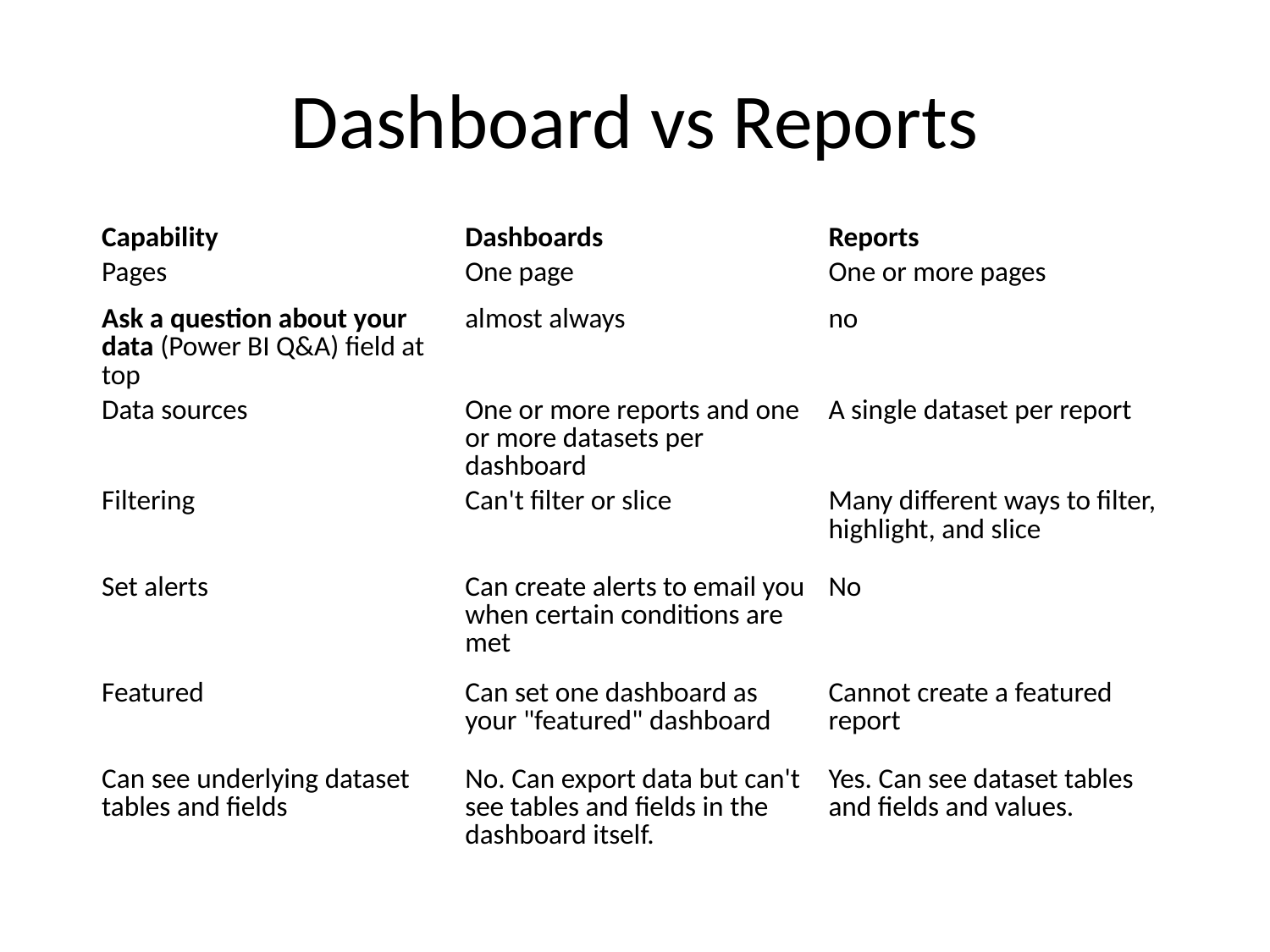

# Dashboard vs Reports
| Capability | Dashboards | Reports |
| --- | --- | --- |
| Pages | One page | One or more pages |
| Ask a question about your data (Power BI Q&A) field at top | almost always | no |
| Data sources | One or more reports and one or more datasets per dashboard | A single dataset per report |
| Filtering | Can't filter or slice | Many different ways to filter, highlight, and slice |
| Set alerts | Can create alerts to email you when certain conditions are met | No |
| Featured | Can set one dashboard as your "featured" dashboard | Cannot create a featured report |
| Can see underlying dataset tables and fields | No. Can export data but can't see tables and fields in the dashboard itself. | Yes. Can see dataset tables and fields and values. |